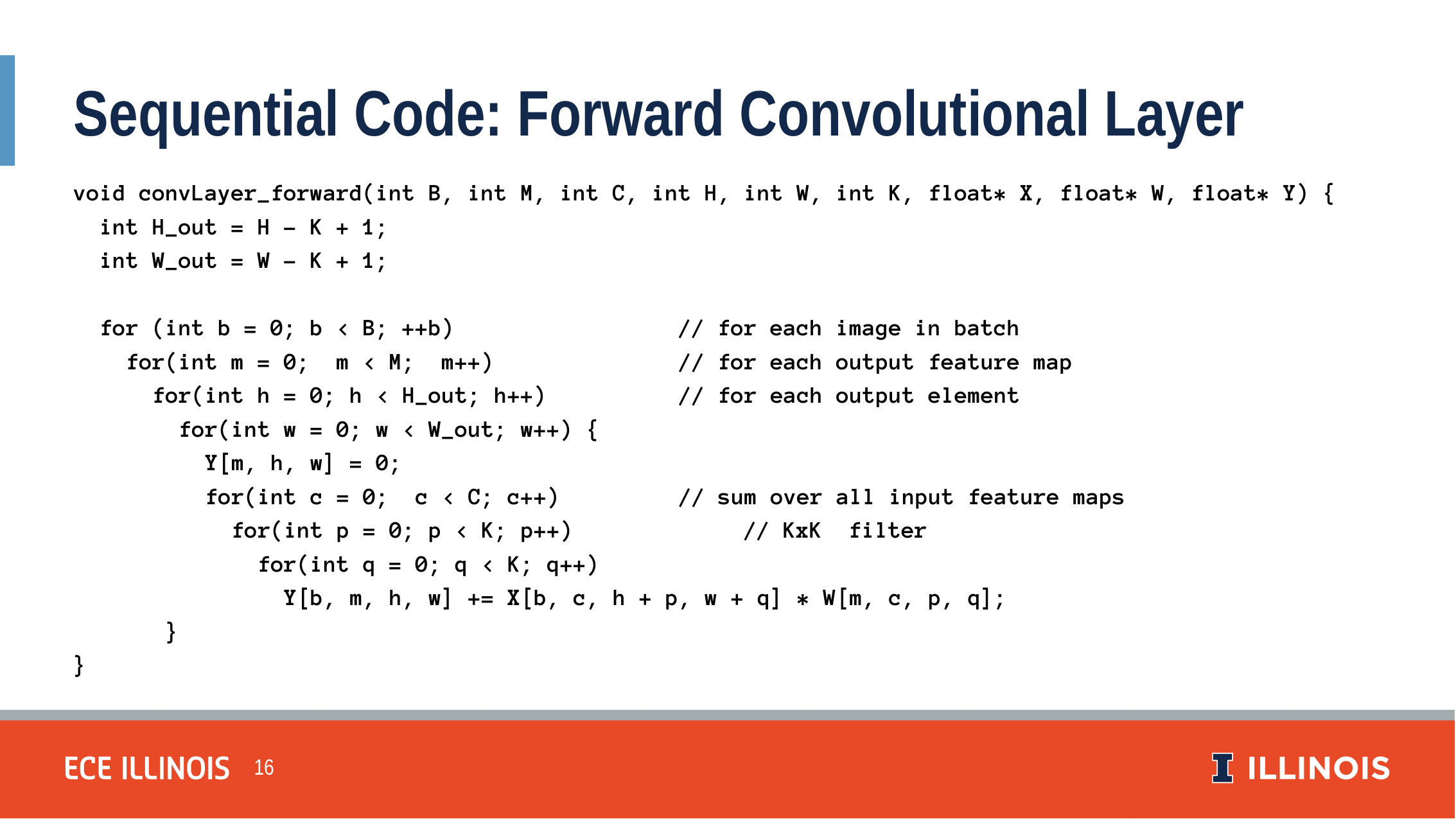

Sequential Code: Forward Convolutional Layer
void convLayer_forward(int B, int M, int C, int H, int W, int K, float* X, float* W, float* Y) {
  int H_out = H – K + 1;
  int W_out = W – K + 1;

  for (int b = 0; b < B; ++b)                 // for each image in batch
    for(int m = 0;  m < M;  m++)              // for each output feature map
      for(int h = 0; h < H_out; h++)          // for each output element
        for(int w = 0; w < W_out; w++) {
          Y[m, h, w] = 0;
          for(int c = 0;  c < C; c++)         // sum over all input feature maps
            for(int p = 0; p < K; p++)	       // KxK  filter
              for(int q = 0; q < K; q++)
                Y[b, m, h, w] += X[b, c, h + p, w + q] * W[m, c, p, q];
       }
}